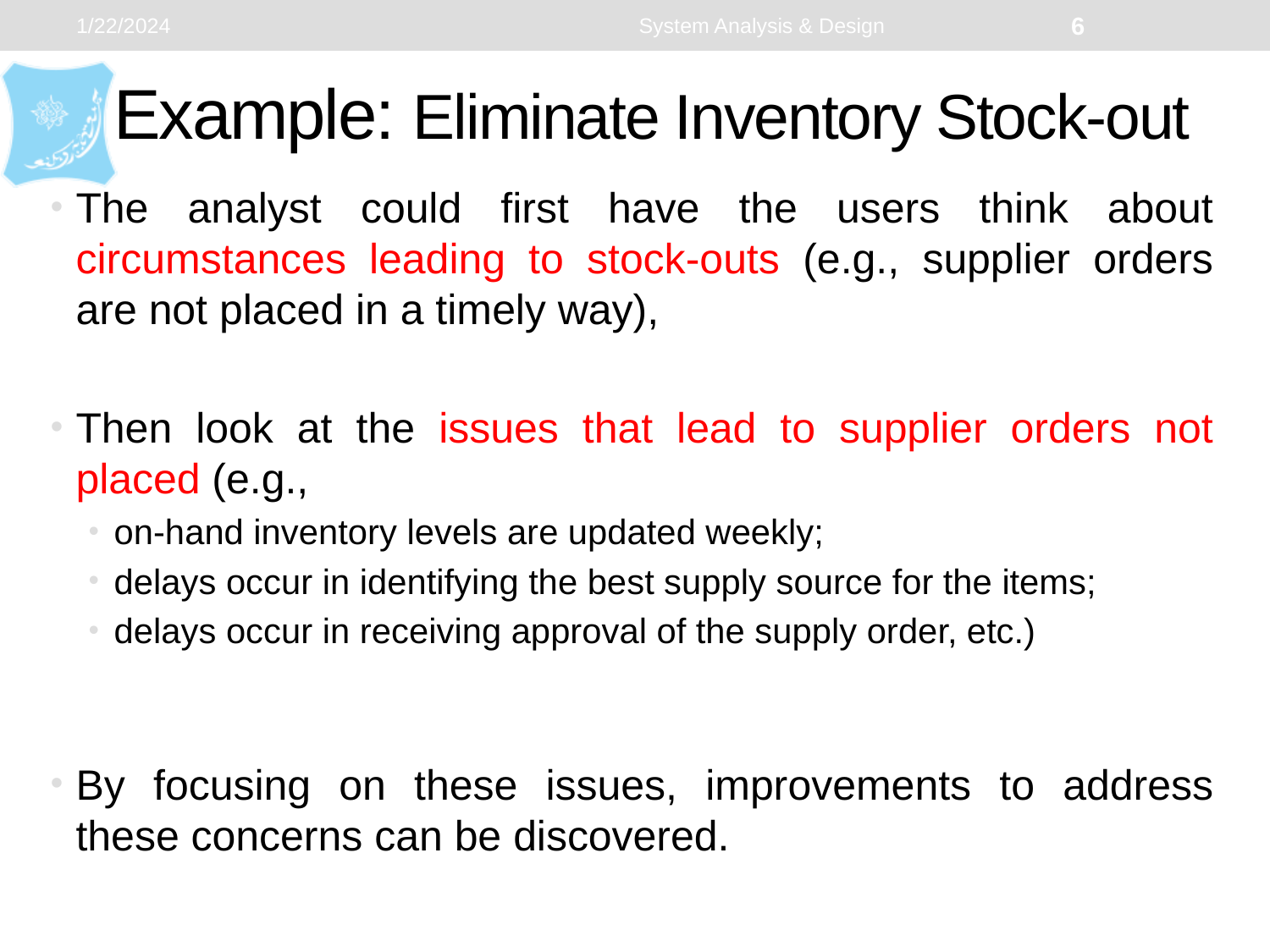

1/22/2024
System Analysis & Design
6
# Example: Eliminate Inventory Stock-out
The analyst could first have the users think about circumstances leading to stock-outs (e.g., supplier orders are not placed in a timely way),

Then look at the issues that lead to supplier orders not placed (e.g.,
on-hand inventory levels are updated weekly;
delays occur in identifying the best supply source for the items;
delays occur in receiving approval of the supply order, etc.)

By focusing on these issues, improvements to address these concerns can be discovered.